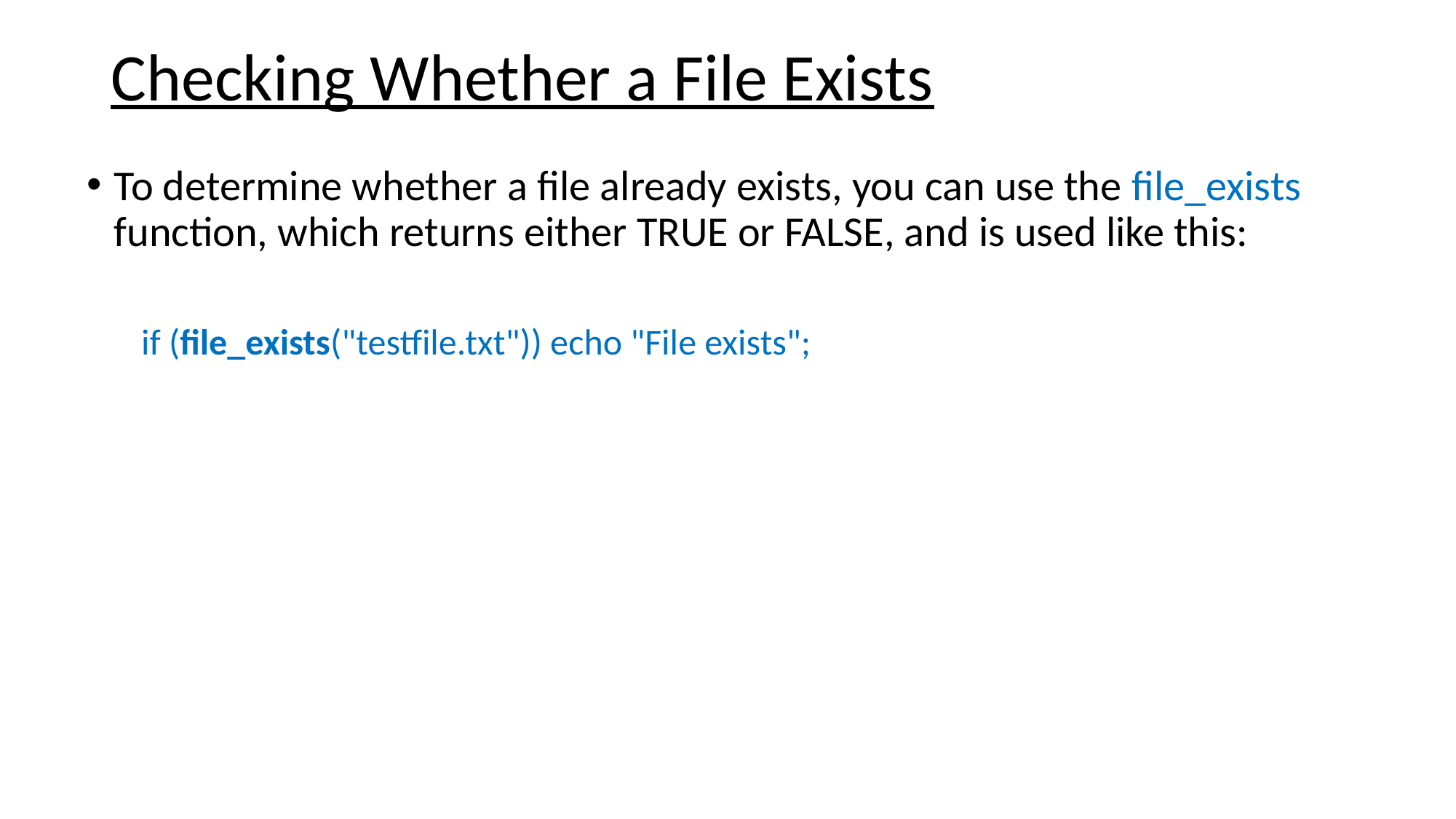

# Checking Whether a File Exists
To determine whether a file already exists, you can use the file_exists function, which returns either TRUE or FALSE, and is used like this:

if (file_exists("testfile.txt")) echo "File exists";